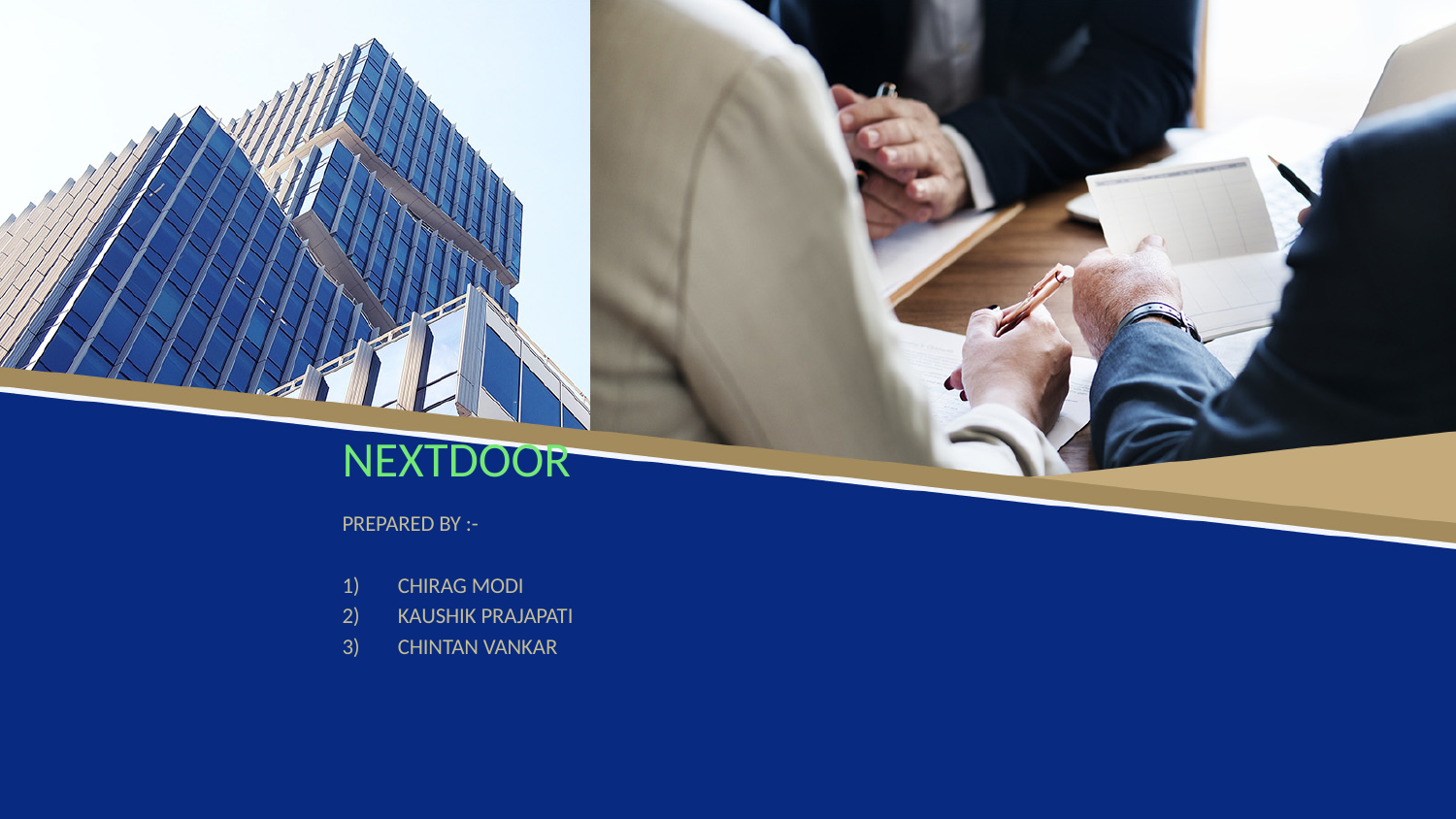

NEXTDOOR

PREPARED BY :-

CHIRAG MODI
KAUSHIK PRAJAPATI
CHINTAN VANKAR
#